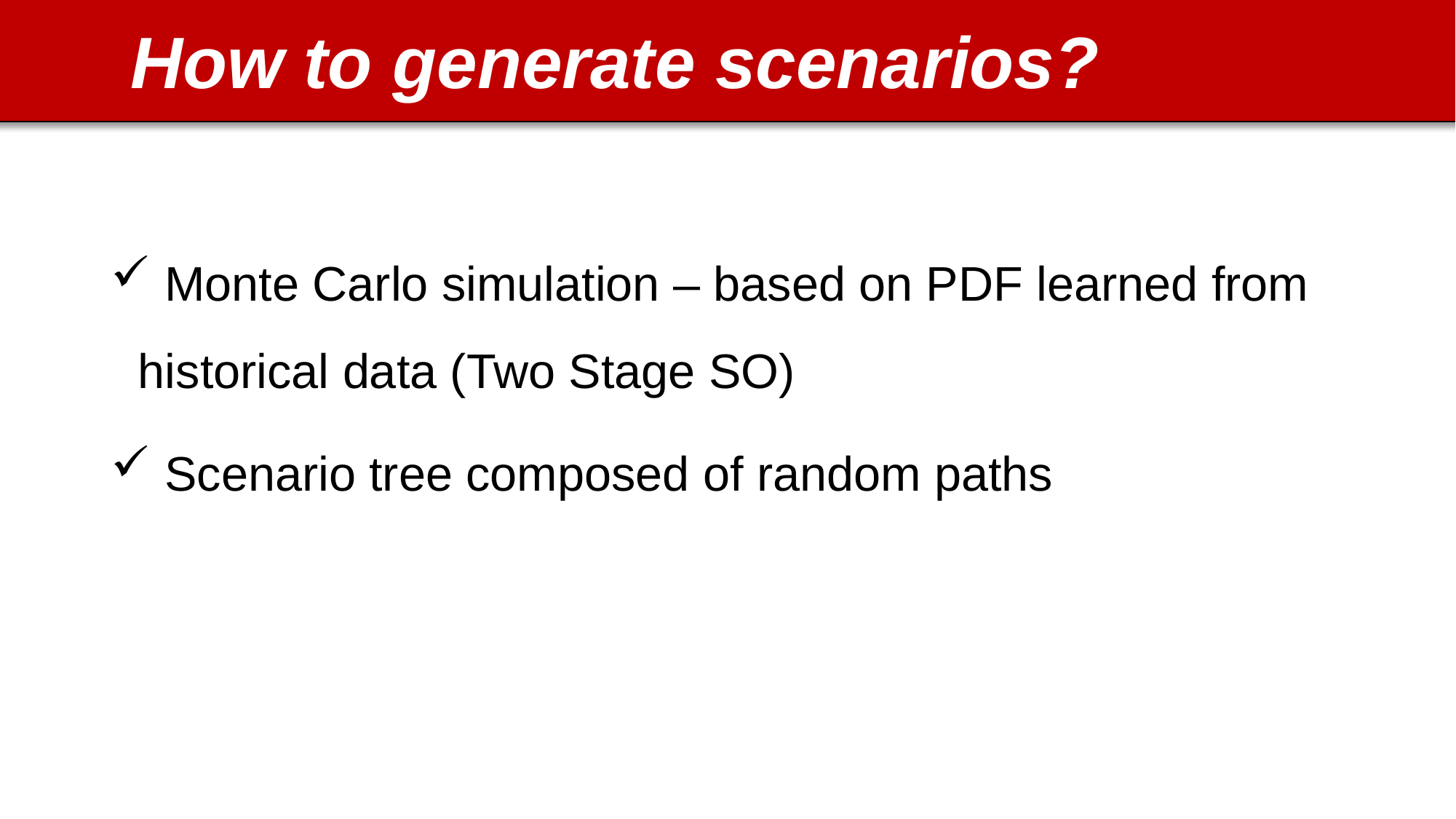

How to generate scenarios?
 Monte Carlo simulation – based on PDF learned from historical data (Two Stage SO)
 Scenario tree composed of random paths